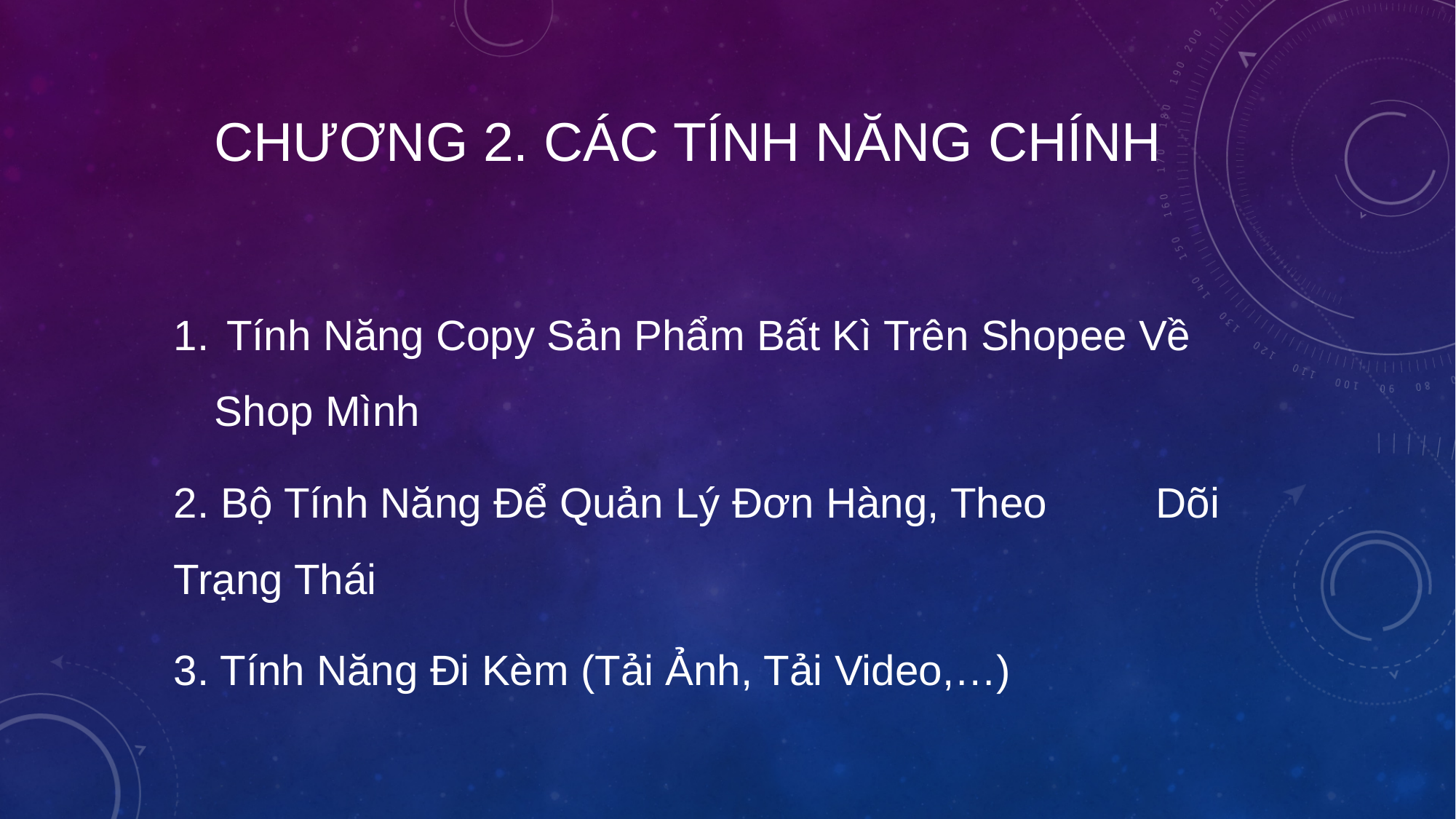

# Chương 2. Các tính năng chính
 Tính Năng Copy Sản Phẩm Bất Kì Trên Shopee Về Shop Mình
2. Bộ Tính Năng Để Quản Lý Đơn Hàng, Theo 	Dõi Trạng Thái
3. Tính Năng Đi Kèm (Tải Ảnh, Tải Video,…)